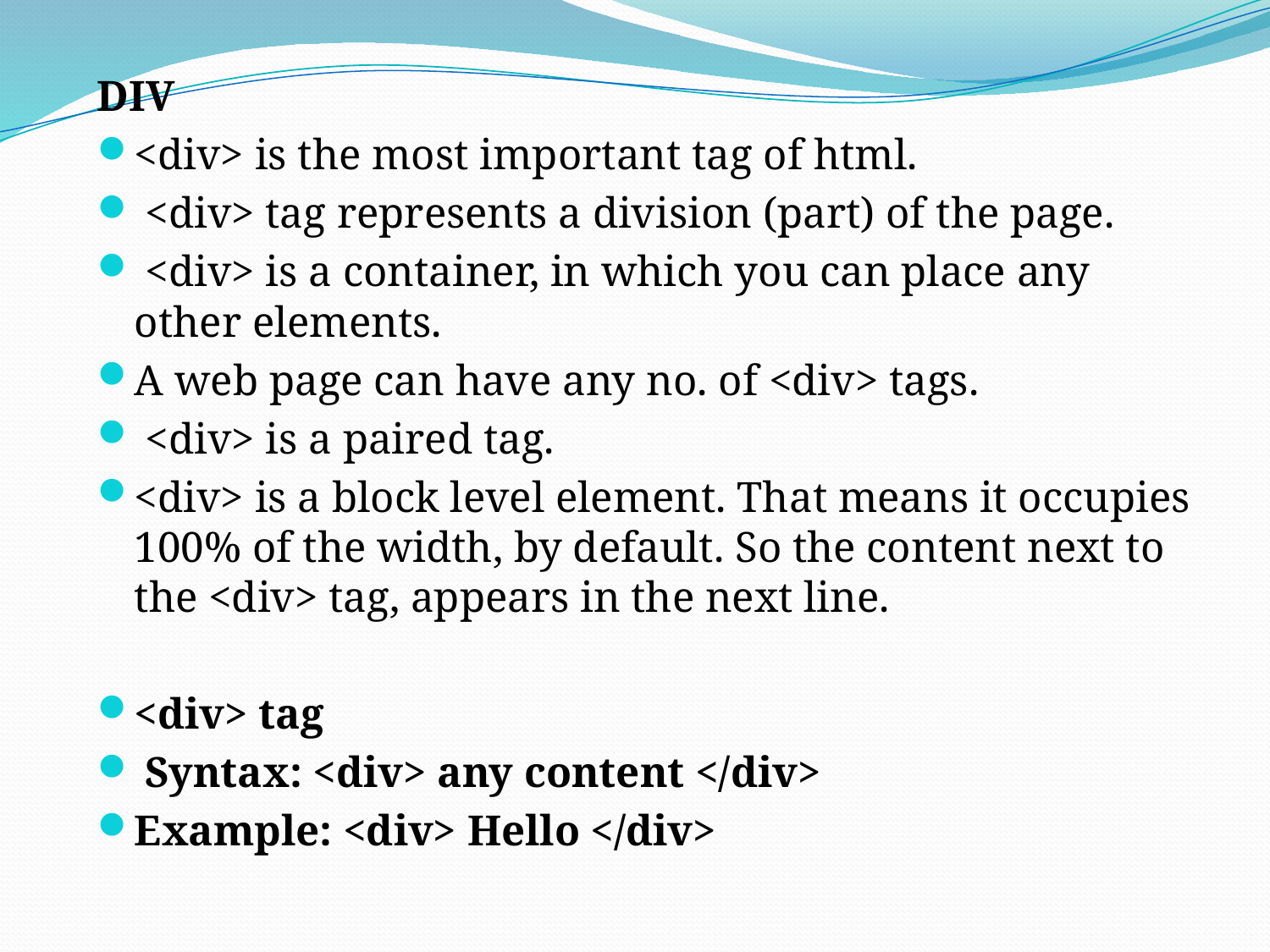

DIV
<div> is the most important tag of html.
 <div> tag represents a division (part) of the page.
 <div> is a container, in which you can place any other elements.
A web page can have any no. of <div> tags.
 <div> is a paired tag.
<div> is a block level element. That means it occupies 100% of the width, by default. So the content next to the <div> tag, appears in the next line.

<div> tag
 Syntax: <div> any content </div>
Example: <div> Hello </div>